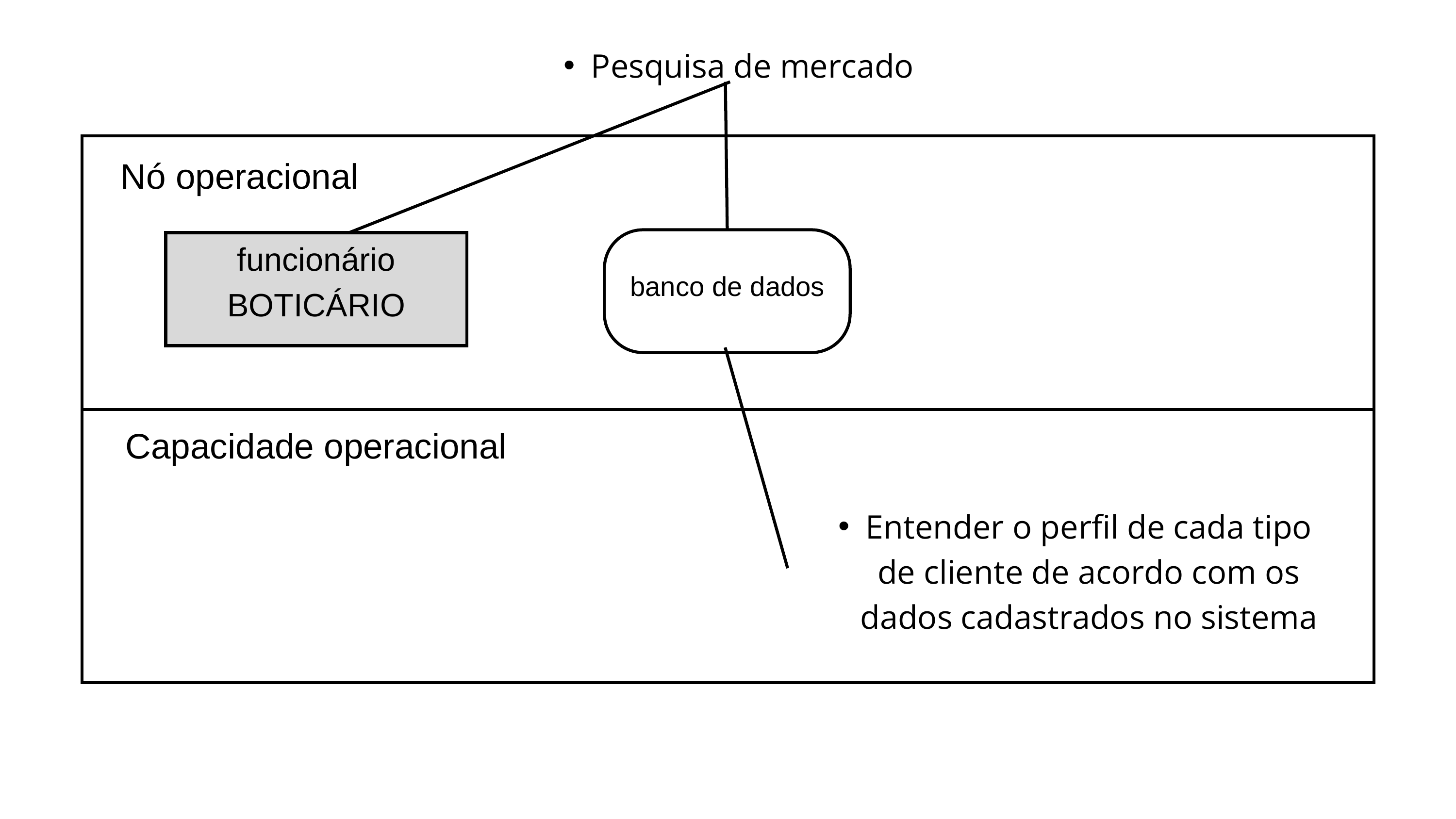

Pesquisa de mercado

Nó operacional

banco de dados

funcionário
BOTICÁRIO

Capacidade operacional
Entender o perfil de cada tipo de cliente de acordo com os dados cadastrados no sistema